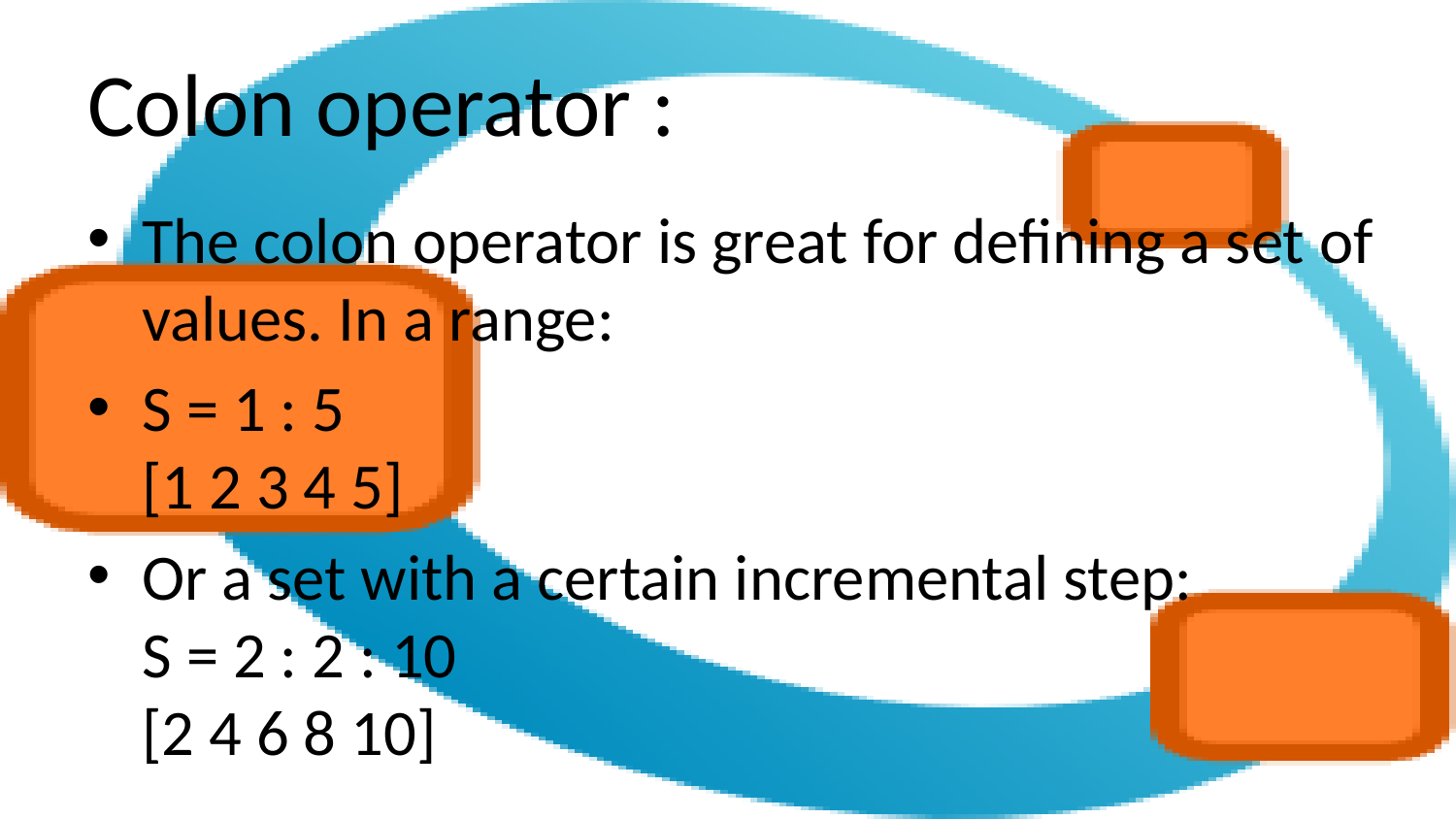

# Colon operator :
The colon operator is great for defining a set of values. In a range:
S = 1 : 5
[1 2 3 4 5]
Or a set with a certain incremental step:
S = 2 : 2 : 10
[2 4 6 8 10]